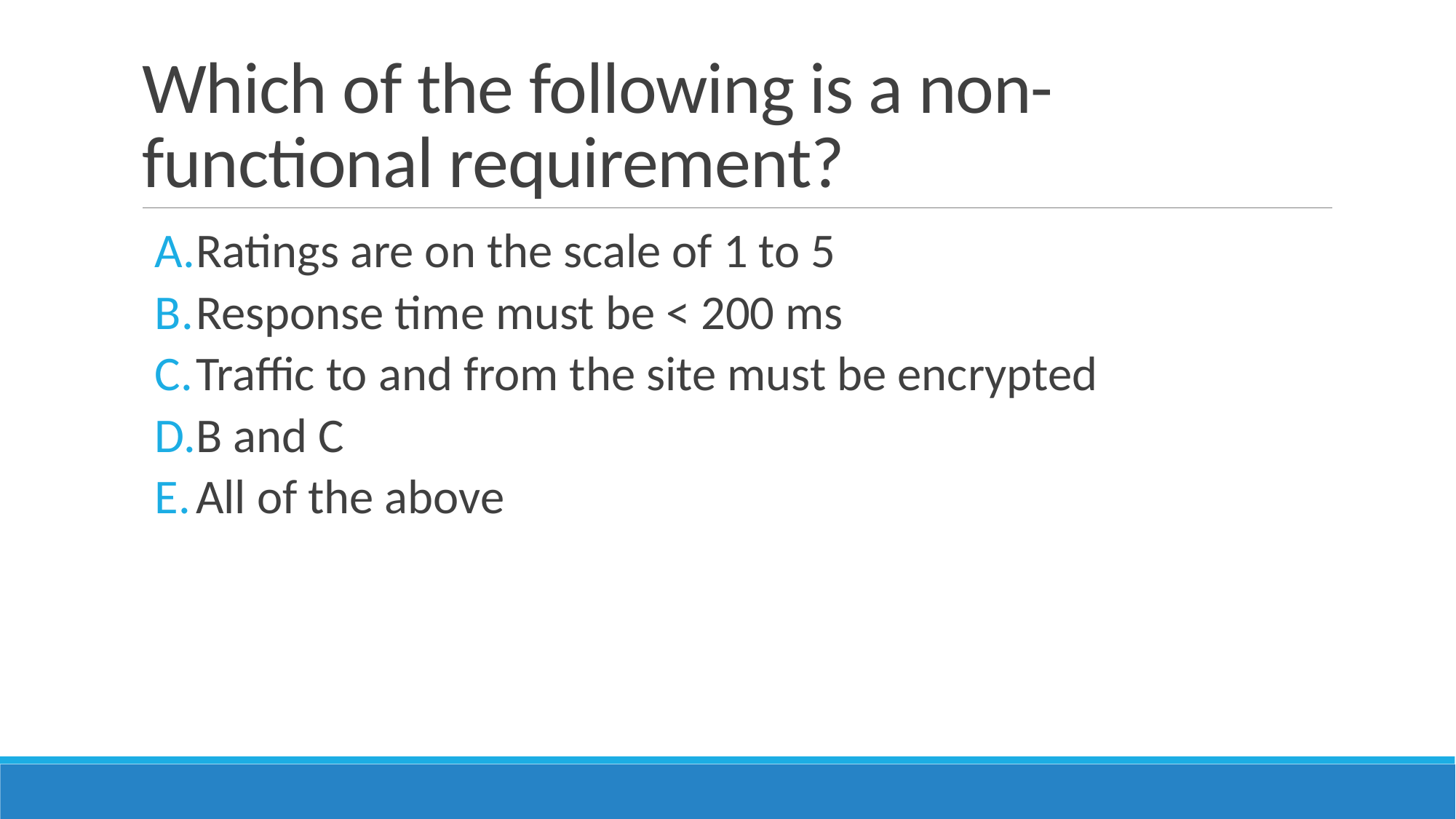

# Which of the following is a non-functional requirement?
Ratings are on the scale of 1 to 5
Response time must be < 200 ms
Traffic to and from the site must be encrypted
B and C
All of the above